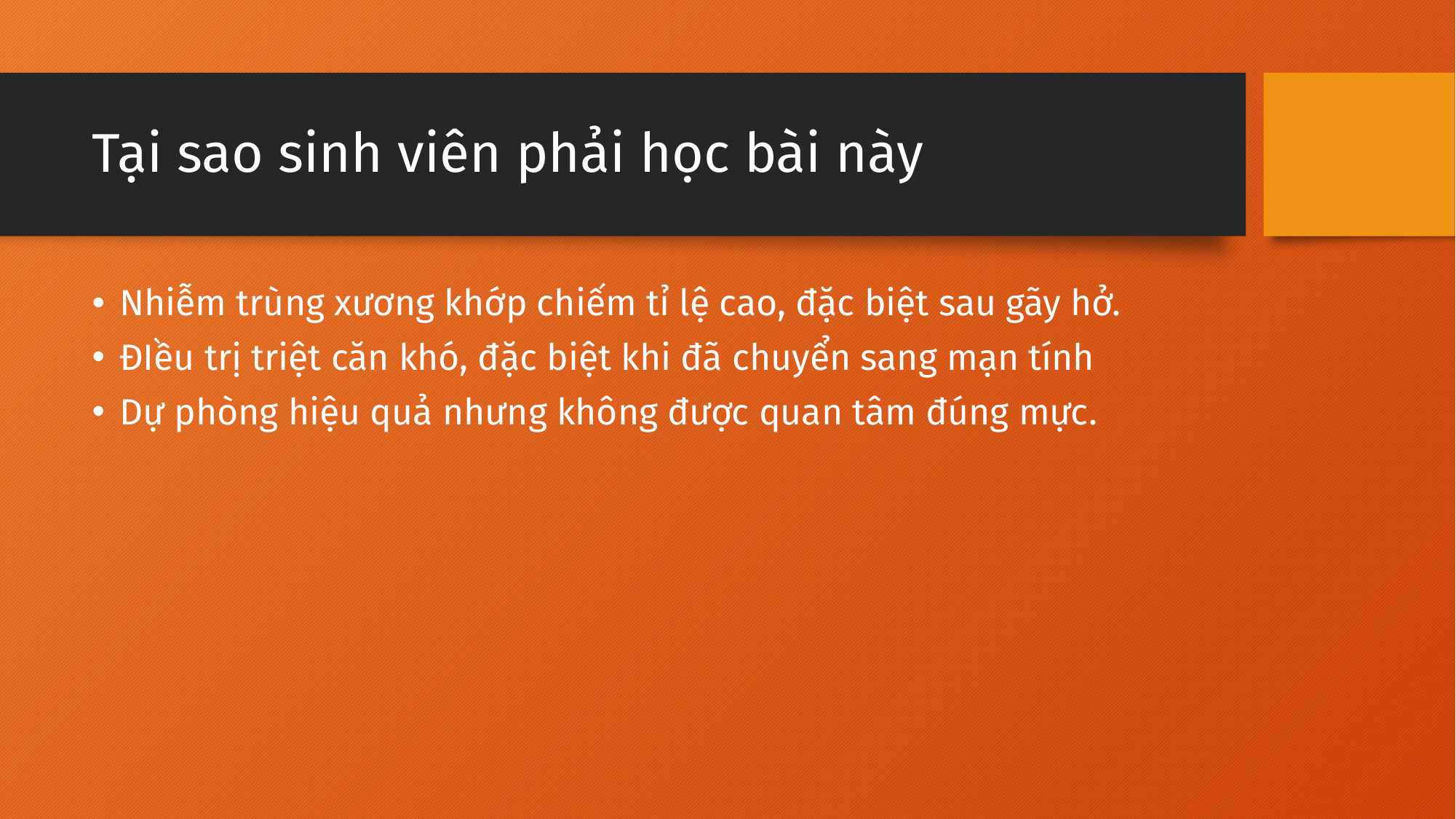

# Tại sao sinh viên phải học bài này
Nhiễm trùng xương khớp chiếm tỉ lệ cao, đặc biệt sau gãy hở.
ĐIều trị triệt căn khó, đặc biệt khi đã chuyển sang mạn tính
Dự phòng hiệu quả nhưng không được quan tâm đúng mực.